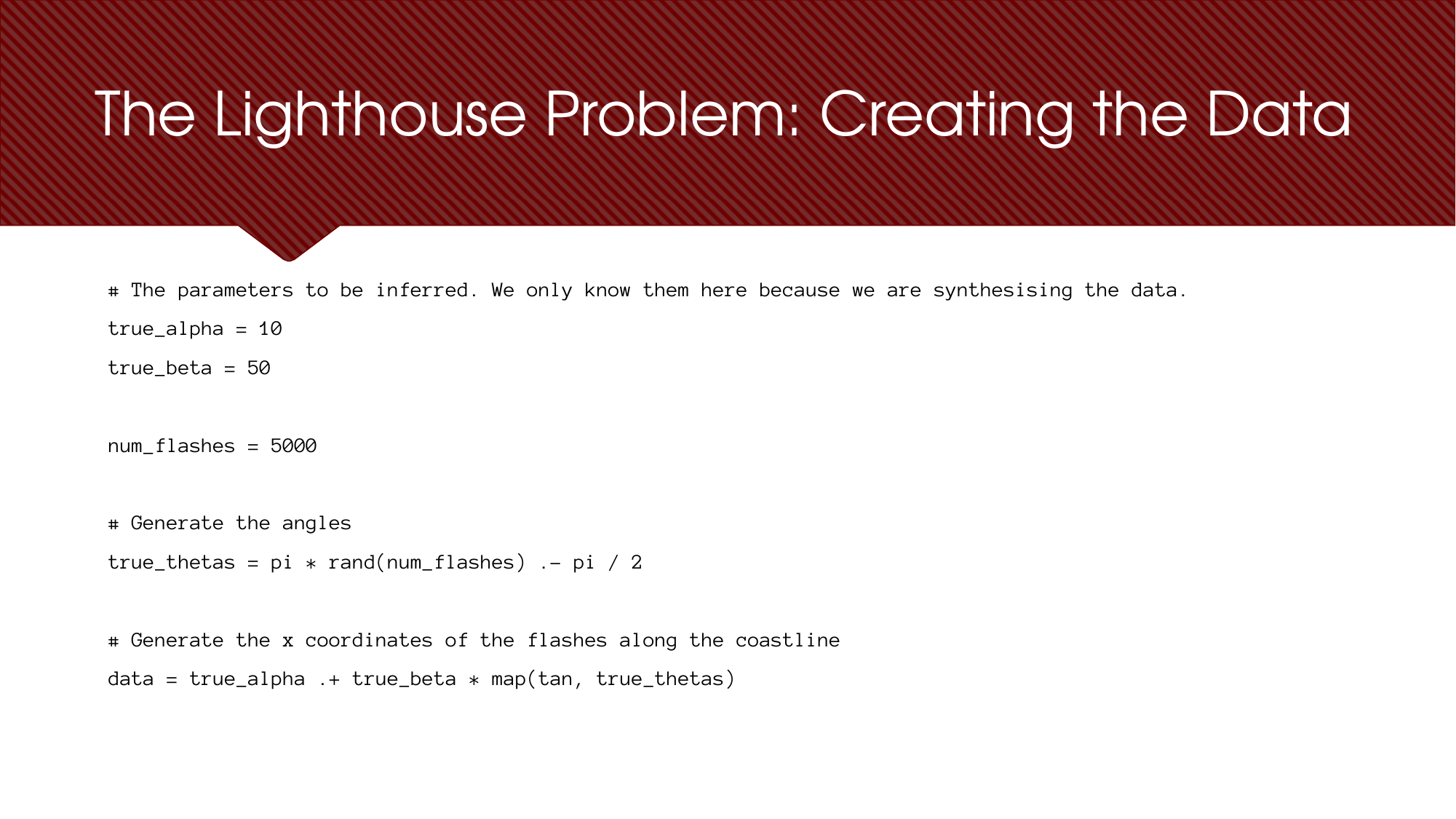

# The Lighthouse Problem: Creating the Data
# The parameters to be inferred. We only know them here because we are synthesising the data.
true_alpha = 10
true_beta = 50

num_flashes = 5000

# Generate the angles
true_thetas = pi * rand(num_flashes) .- pi / 2

# Generate the x coordinates of the flashes along the coastline
data = true_alpha .+ true_beta * map(tan, true_thetas)